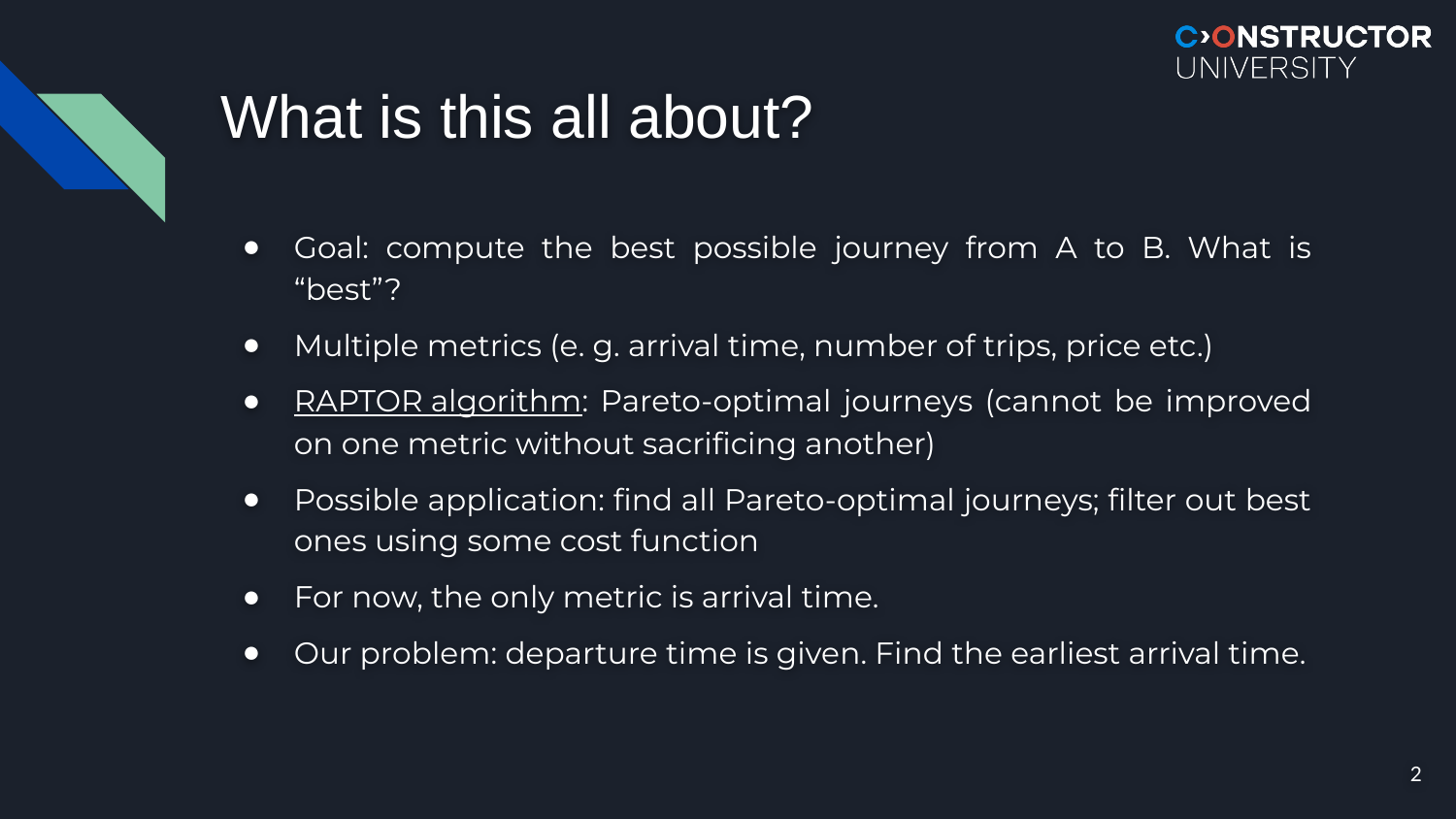

# What is this all about?
Goal: compute the best possible journey from A to B. What is “best”?
Multiple metrics (e. g. arrival time, number of trips, price etc.)
RAPTOR algorithm: Pareto-optimal journeys (cannot be improved on one metric without sacrificing another)
Possible application: find all Pareto-optimal journeys; filter out best ones using some cost function
For now, the only metric is arrival time.
Our problem: departure time is given. Find the earliest arrival time.
2